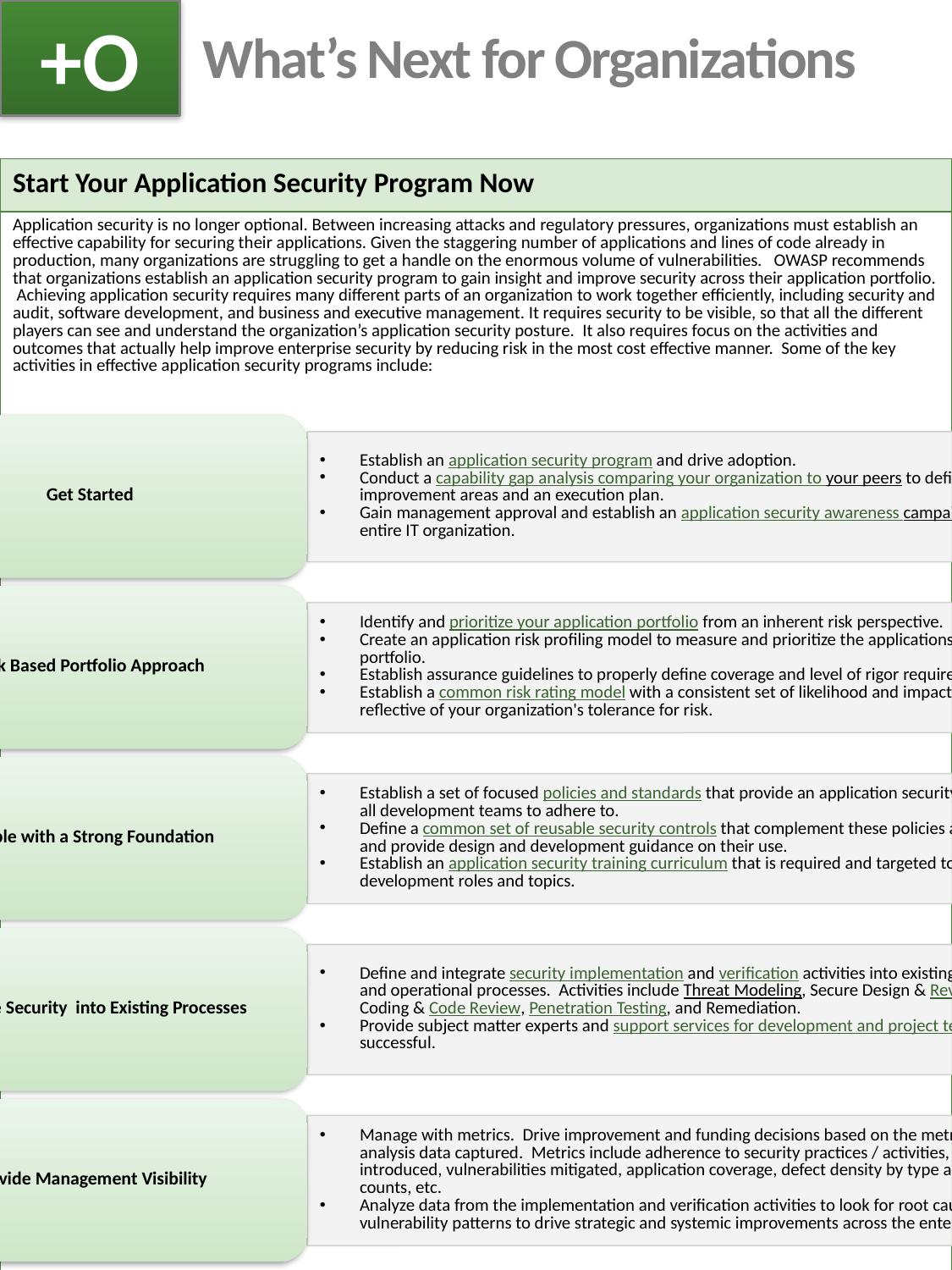

+O
# What’s Next for Organizations
| Start Your Application Security Program Now |
| --- |
| Application security is no longer optional. Between increasing attacks and regulatory pressures, organizations must establish an effective capability for securing their applications. Given the staggering number of applications and lines of code already in production, many organizations are struggling to get a handle on the enormous volume of vulnerabilities. OWASP recommends that organizations establish an application security program to gain insight and improve security across their application portfolio. Achieving application security requires many different parts of an organization to work together efficiently, including security and audit, software development, and business and executive management. It requires security to be visible, so that all the different players can see and understand the organization’s application security posture. It also requires focus on the activities and outcomes that actually help improve enterprise security by reducing risk in the most cost effective manner. Some of the key activities in effective application security programs include: |
Get Started
Establish an application security program and drive adoption.
Identify and prioritize your application portfolio from an inherent risk perspective.